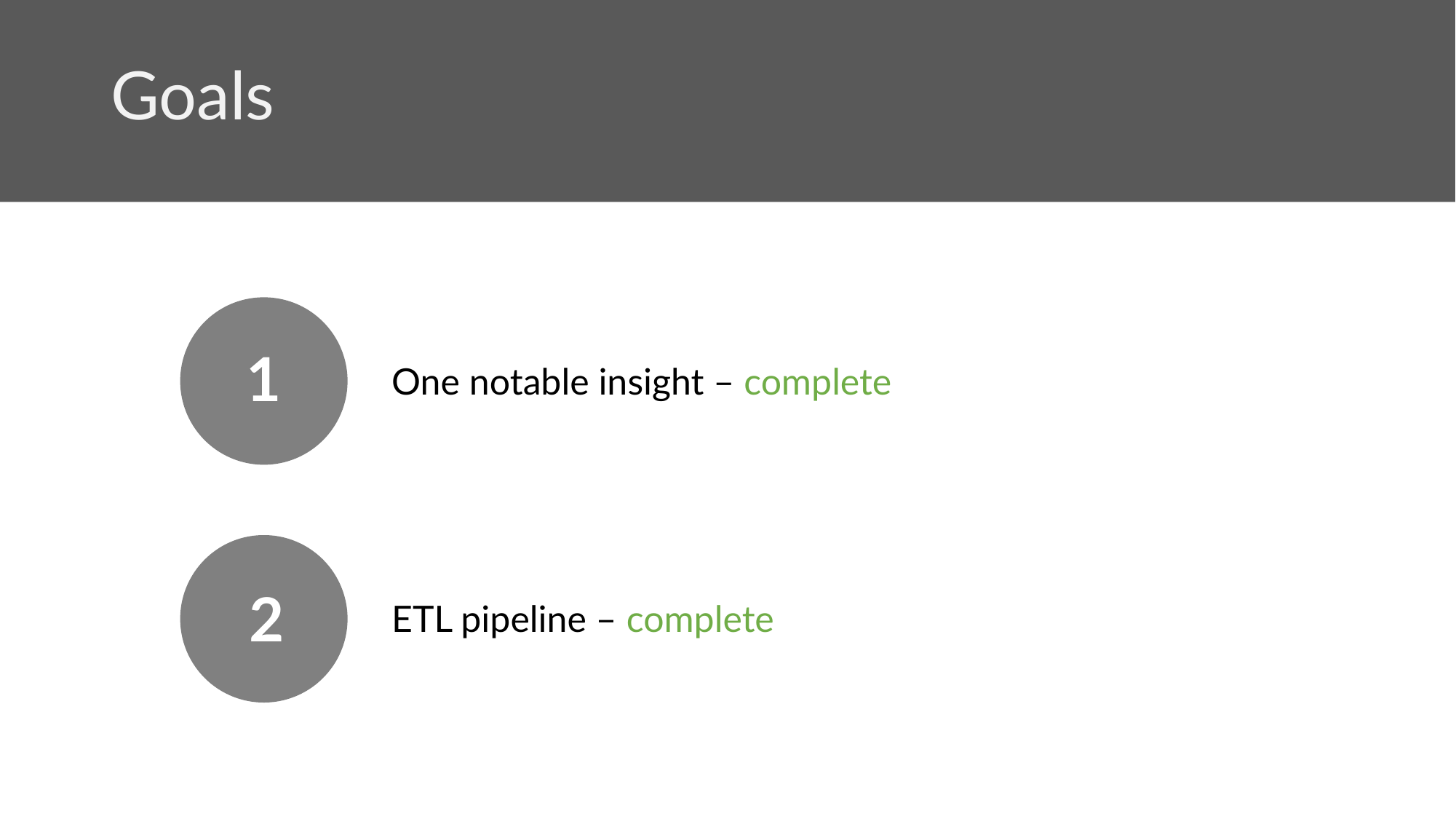

# Goals

1
One notable insight – complete

2
ETL pipeline – complete